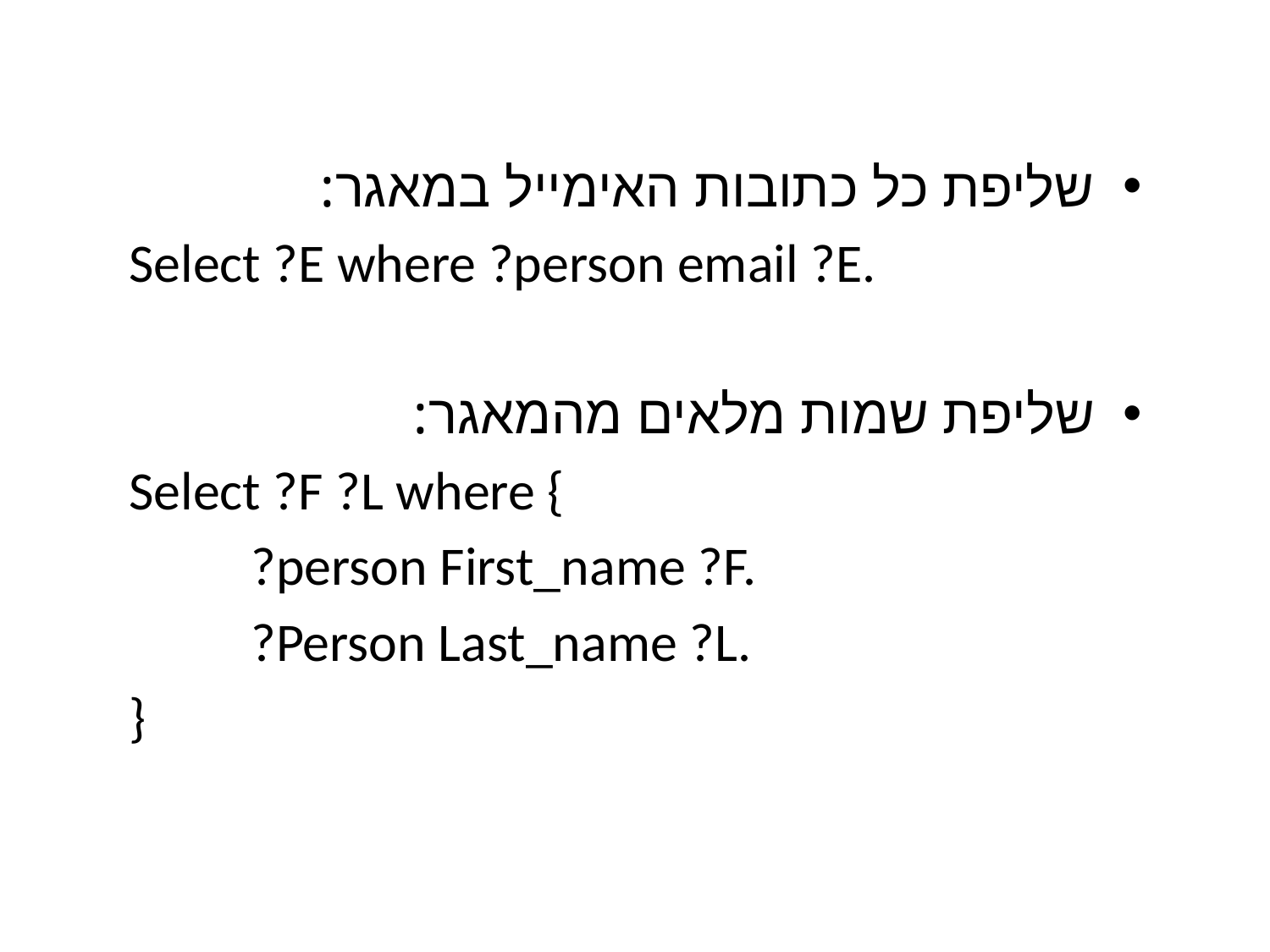

שליפת כל כתובות האימייל במאגר:
Select ?E where ?person email ?E.

שליפת שמות מלאים מהמאגר:
Select ?F ?L where {
	?person First_name ?F.
	?Person Last_name ?L.
}